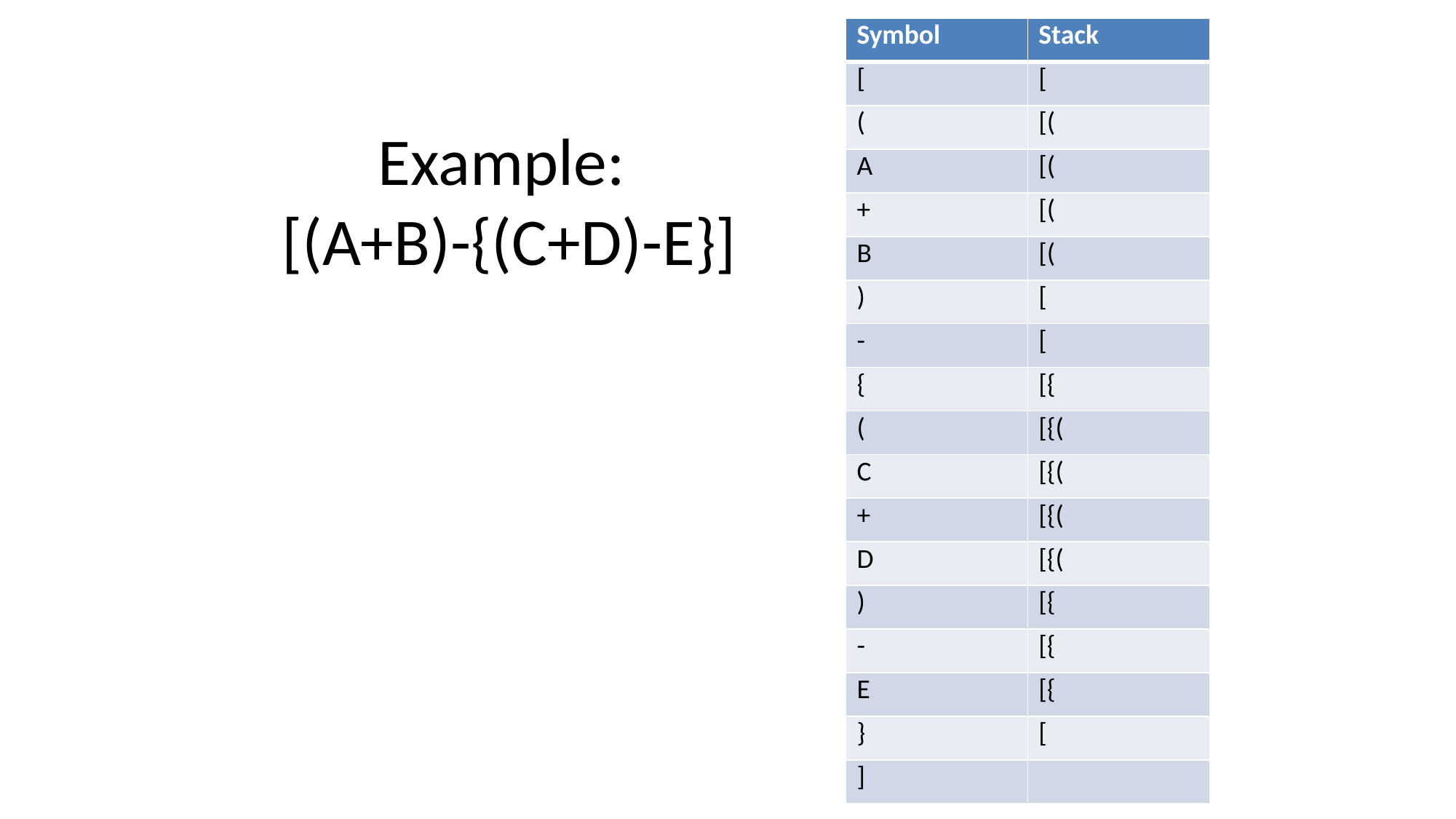

| Symbol | Stack |
| --- | --- |
| [ | [ |
| ( | [( |
| A | [( |
| + | [( |
| B | [( |
| ) | [ |
| - | [ |
| { | [{ |
| ( | [{( |
| C | [{( |
| + | [{( |
| D | [{( |
| ) | [{ |
| - | [{ |
| E | [{ |
| } | [ |
| ] |  |
# Example: [(A+B)-{(C+D)-E}]